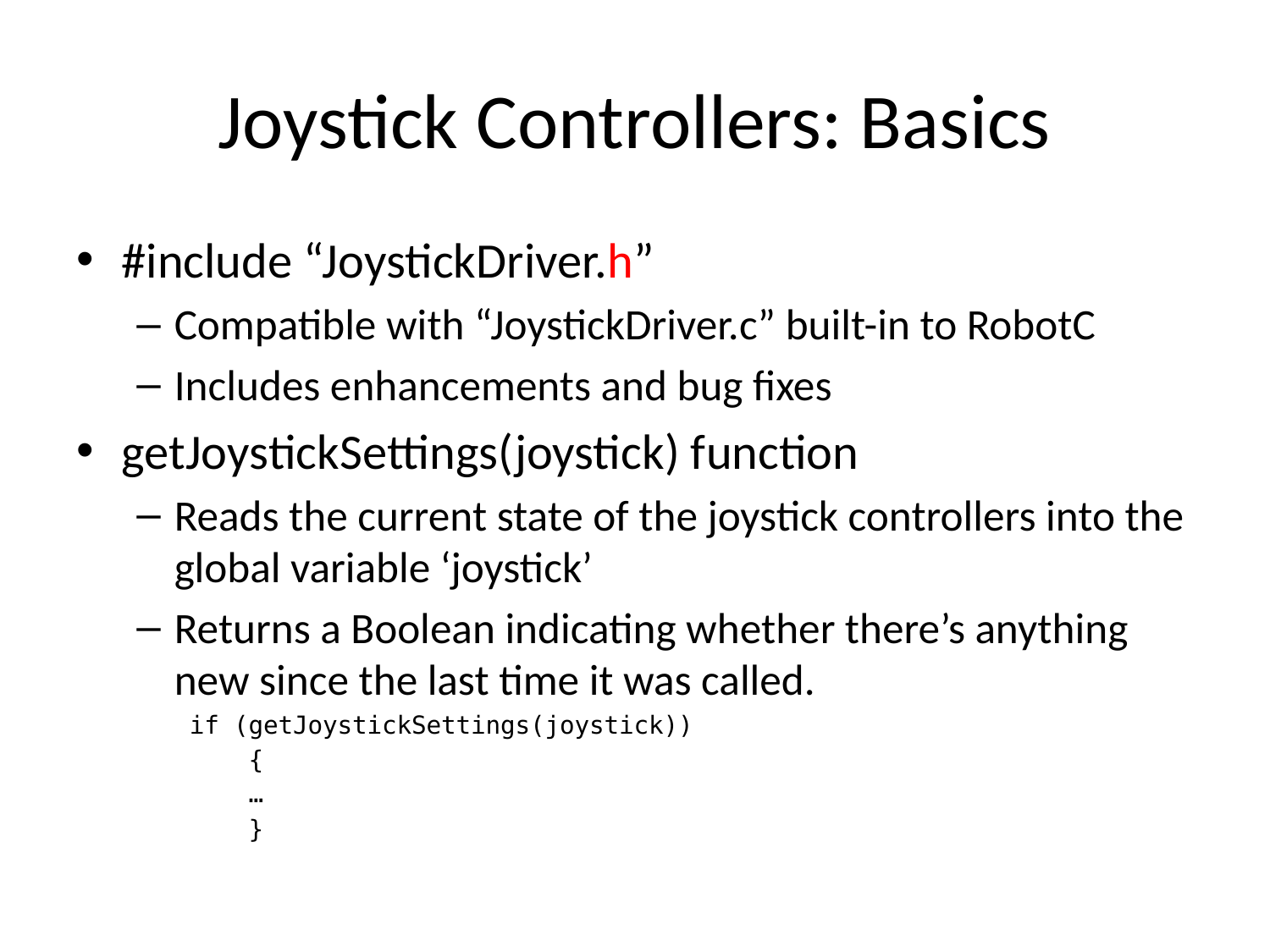

# Joystick Controllers: Basics
#include “JoystickDriver.h”
Compatible with “JoystickDriver.c” built-in to RobotC
Includes enhancements and bug fixes
getJoystickSettings(joystick) function
Reads the current state of the joystick controllers into the global variable ‘joystick’
Returns a Boolean indicating whether there’s anything new since the last time it was called.
if (getJoystickSettings(joystick))
    {
    …
    }